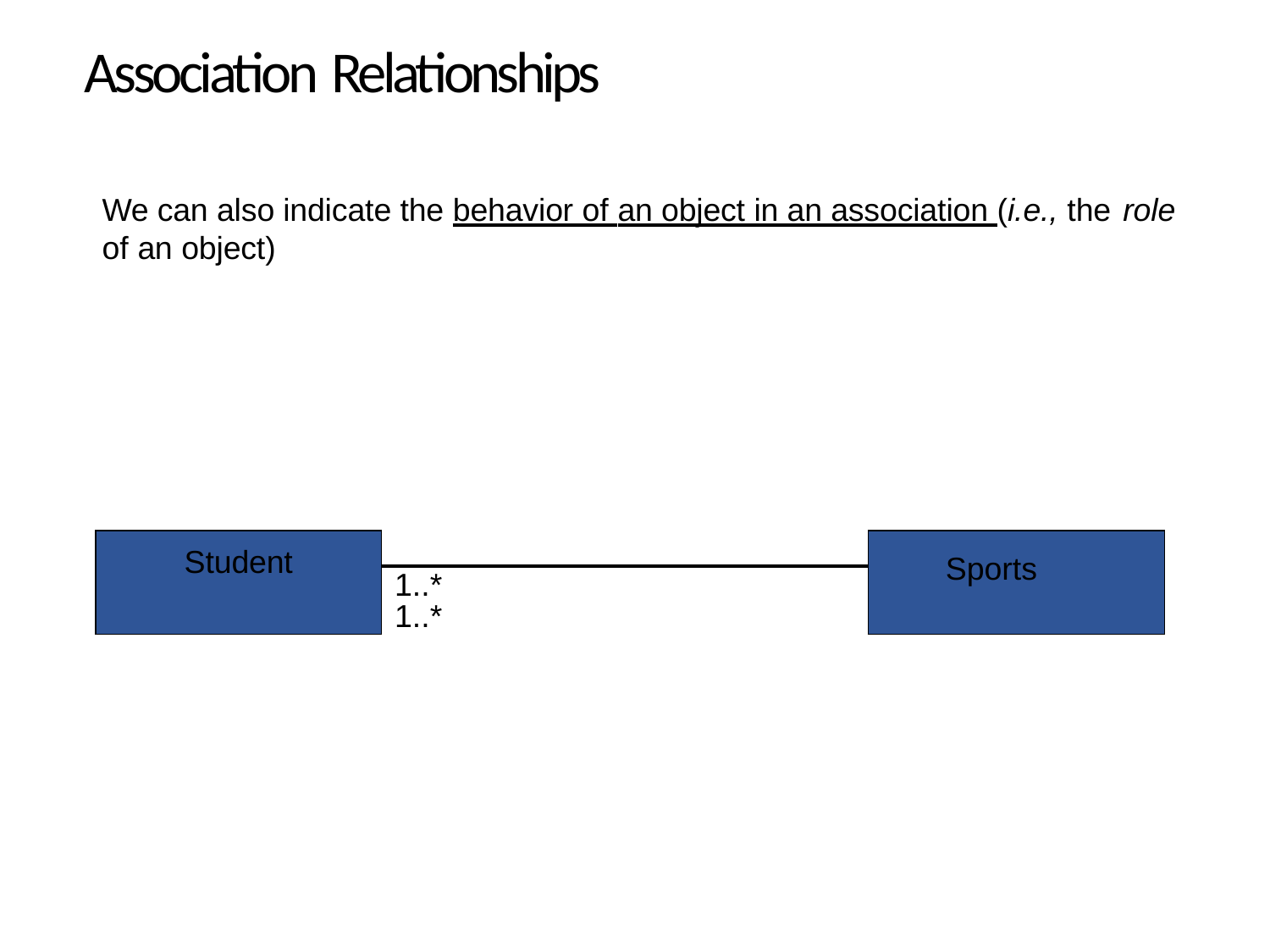

# Association Relationships

We can also indicate the behavior of an object in an association (i.e., the role
of an object)

| Student |  | Sports |
| --- | --- | --- |
|  | 1..\* 1..\* |  |